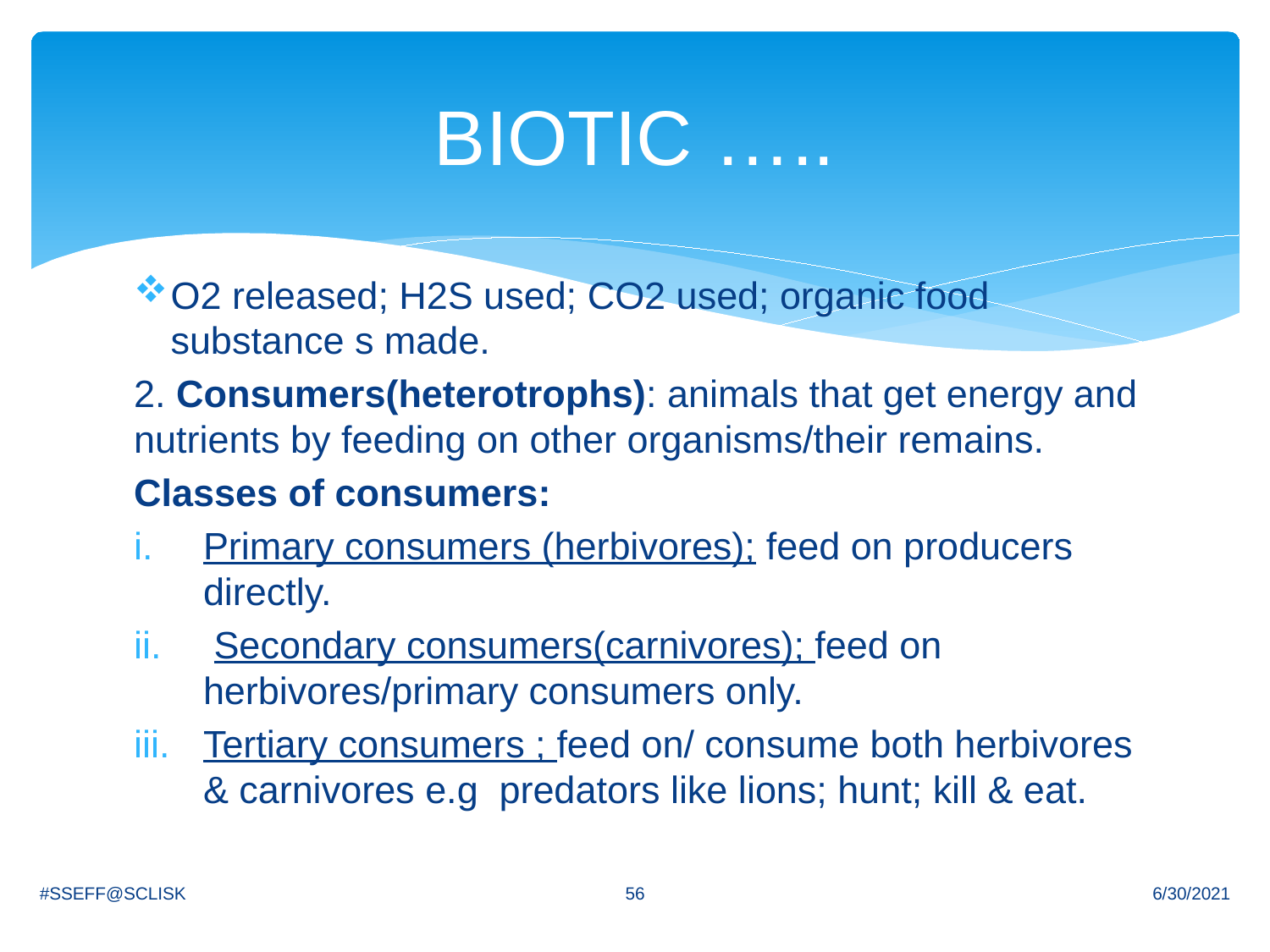

# BIOTIC …..
O2 released; H2S used; CO2 used; organic food substance s made.
2. Consumers(heterotrophs): animals that get energy and nutrients by feeding on other organisms/their remains.
Classes of consumers:
Primary consumers (herbivores); feed on producers directly.
 Secondary consumers(carnivores); feed on herbivores/primary consumers only.
Tertiary consumers ; feed on/ consume both herbivores & carnivores e.g  predators like lions; hunt; kill & eat.

56
#SSEFF@SCLISK
6/30/2021